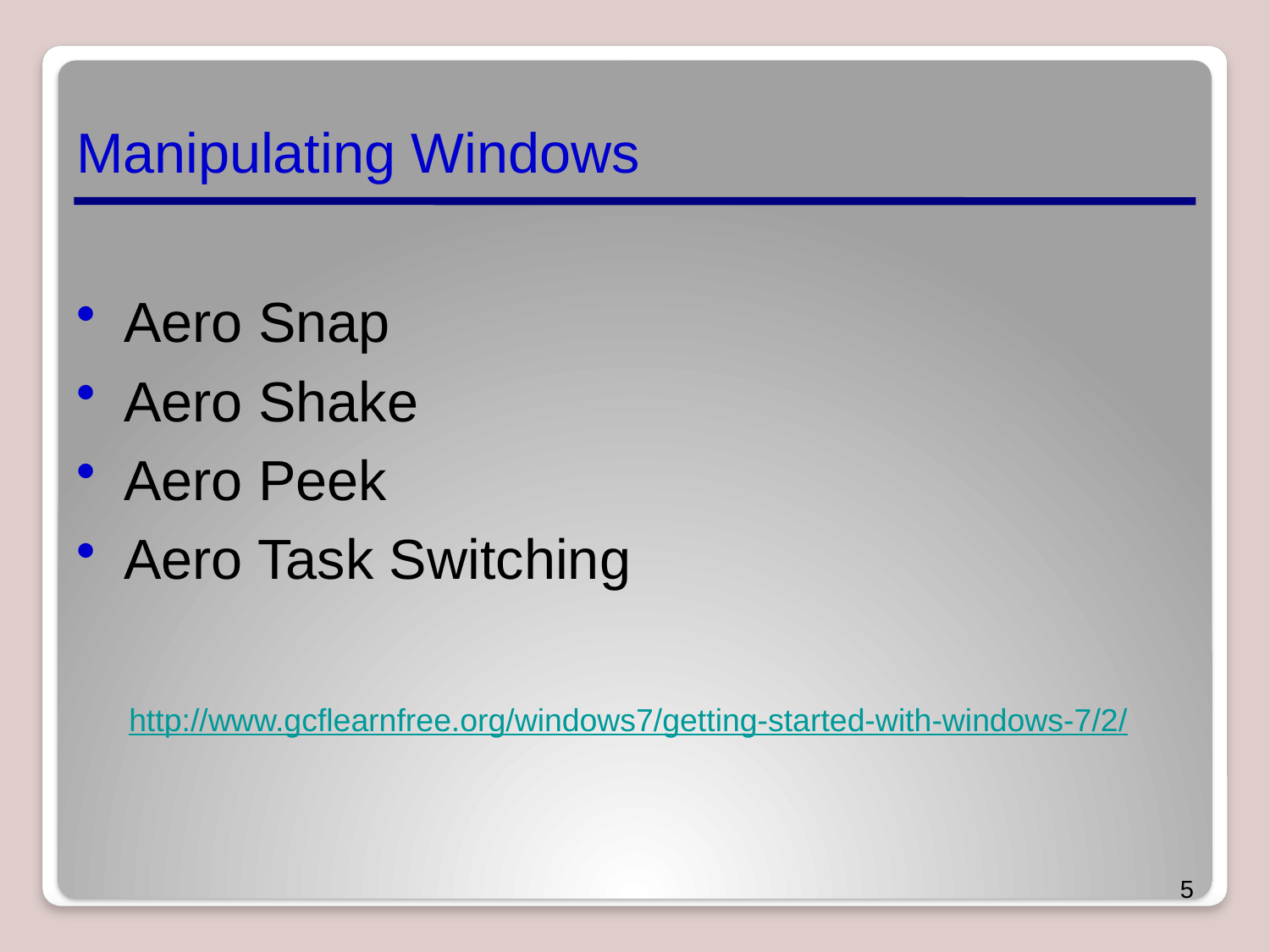

# Manipulating Windows

Aero Snap
Aero Shake
Aero Peek
Aero Task Switching
http://www.gcflearnfree.org/windows7/getting-started-with-windows-7/2/
5